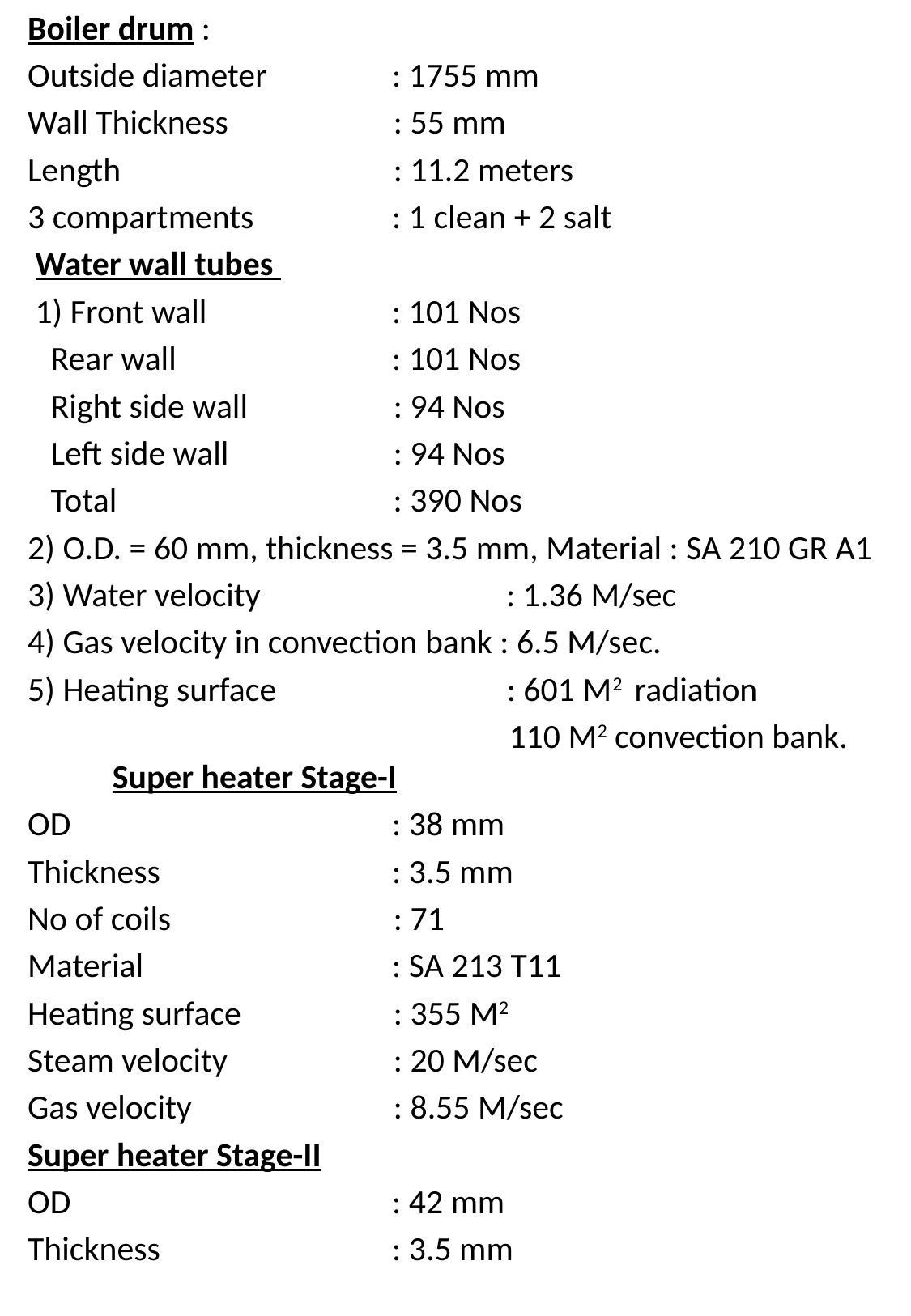

Boiler drum :
Outside diameter  	: 1755 mm
Wall Thickness	                : 55 mm
Length	  	                : 11.2 meters
3 compartments     	: 1 clean + 2 salt
 Water wall tubes
 1) Front wall		: 101 Nos
   Rear wall		: 101 Nos
   Right side wall	                : 94 Nos
   Left side wall	                : 94 Nos
   Total                                    : 390 Nos
2) O.D. = 60 mm, thickness = 3.5 mm, Material : SA 210 GR A1
3) Water velocity                                : 1.36 M/sec
4) Gas velocity in convection bank : 6.5 M/sec.
5) Heating surface                              : 601 M2  radiation
		                               110 M2 convection bank.                Super heater Stage-I
OD			: 38 mm
Thickness 		: 3.5 mm
No of coils        	                : 71
Material 		: SA 213 T11
Heating surface 	                : 355 M2
Steam velocity 	                : 20 M/sec
Gas velocity 	                : 8.55 M/sec
Super heater Stage-II
OD			: 42 mm
Thickness 		: 3.5 mm